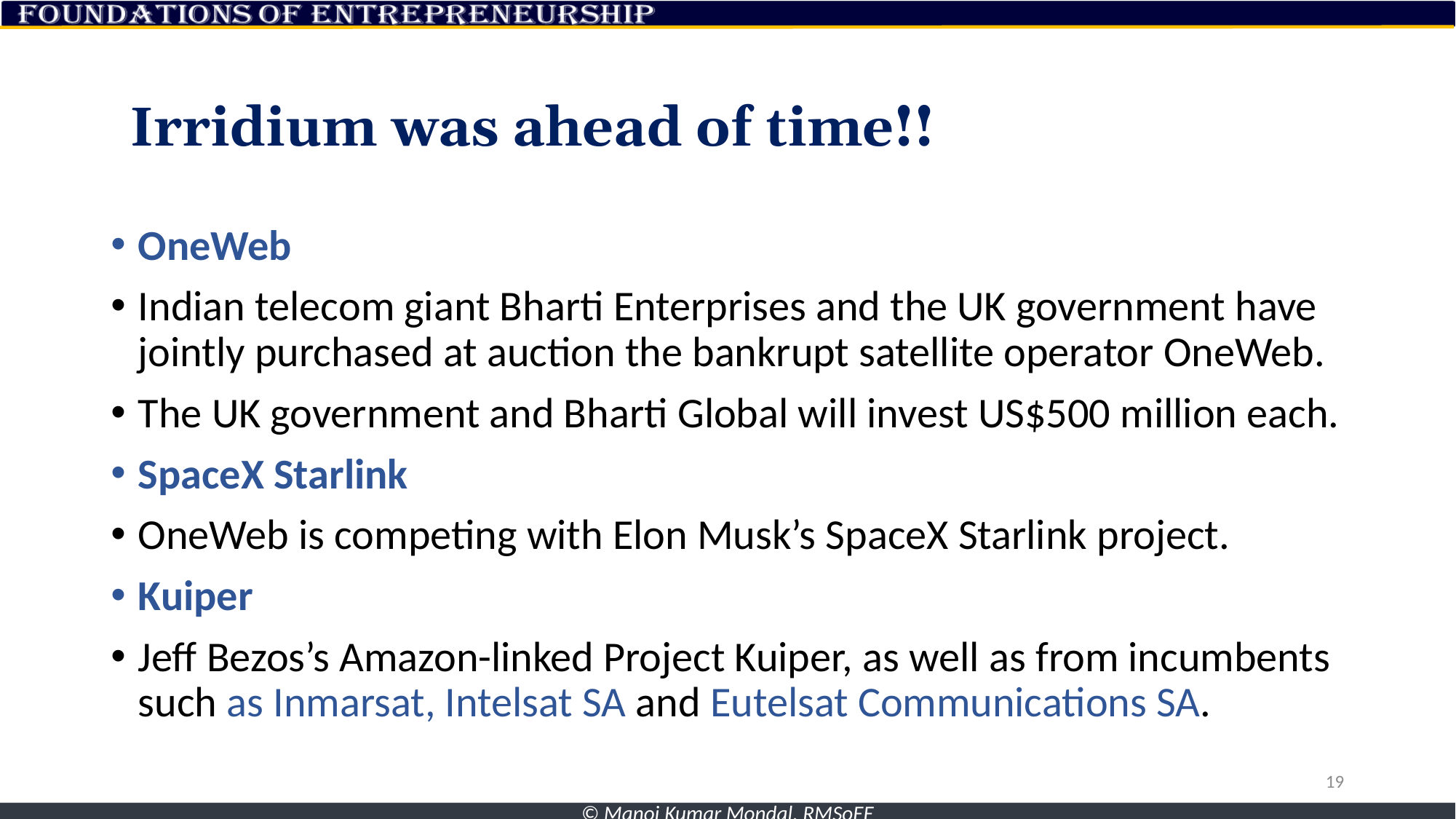

# Irridium was ahead of time!!
OneWeb
Indian telecom giant Bharti Enterprises and the UK government have jointly purchased at auction the bankrupt satellite operator OneWeb.
The UK government and Bharti Global will invest US$500 million each.
SpaceX Starlink
OneWeb is competing with Elon Musk’s SpaceX Starlink project.
Kuiper
Jeff Bezos’s Amazon-linked Project Kuiper, as well as from incumbents such as Inmarsat, Intelsat SA and Eutelsat Communications SA.
19